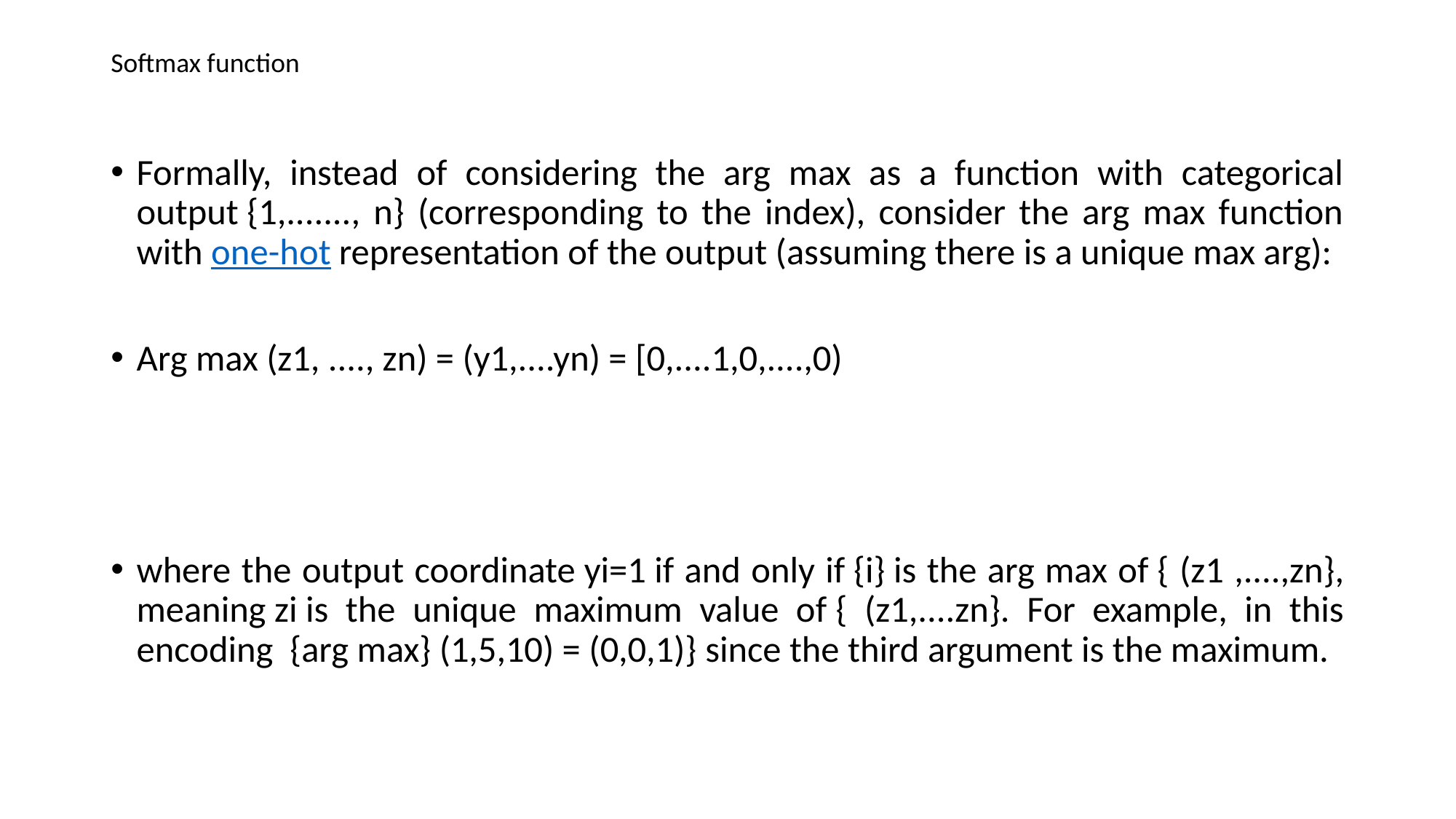

# Softmax function
Formally, instead of considering the arg max as a function with categorical output {1,......., n} (corresponding to the index), consider the arg max function with one-hot representation of the output (assuming there is a unique max arg):

Arg max (z1, ...., zn) = (y1,....yn) = [0,....1,0,....,0)

where the output coordinate yi=1 if and only if {i} is the arg max of { (z1 ,....,zn}, meaning zi is the unique maximum value of { (z1,....zn}. For example, in this encoding  {arg max} (1,5,10) = (0,0,1)} since the third argument is the maximum.